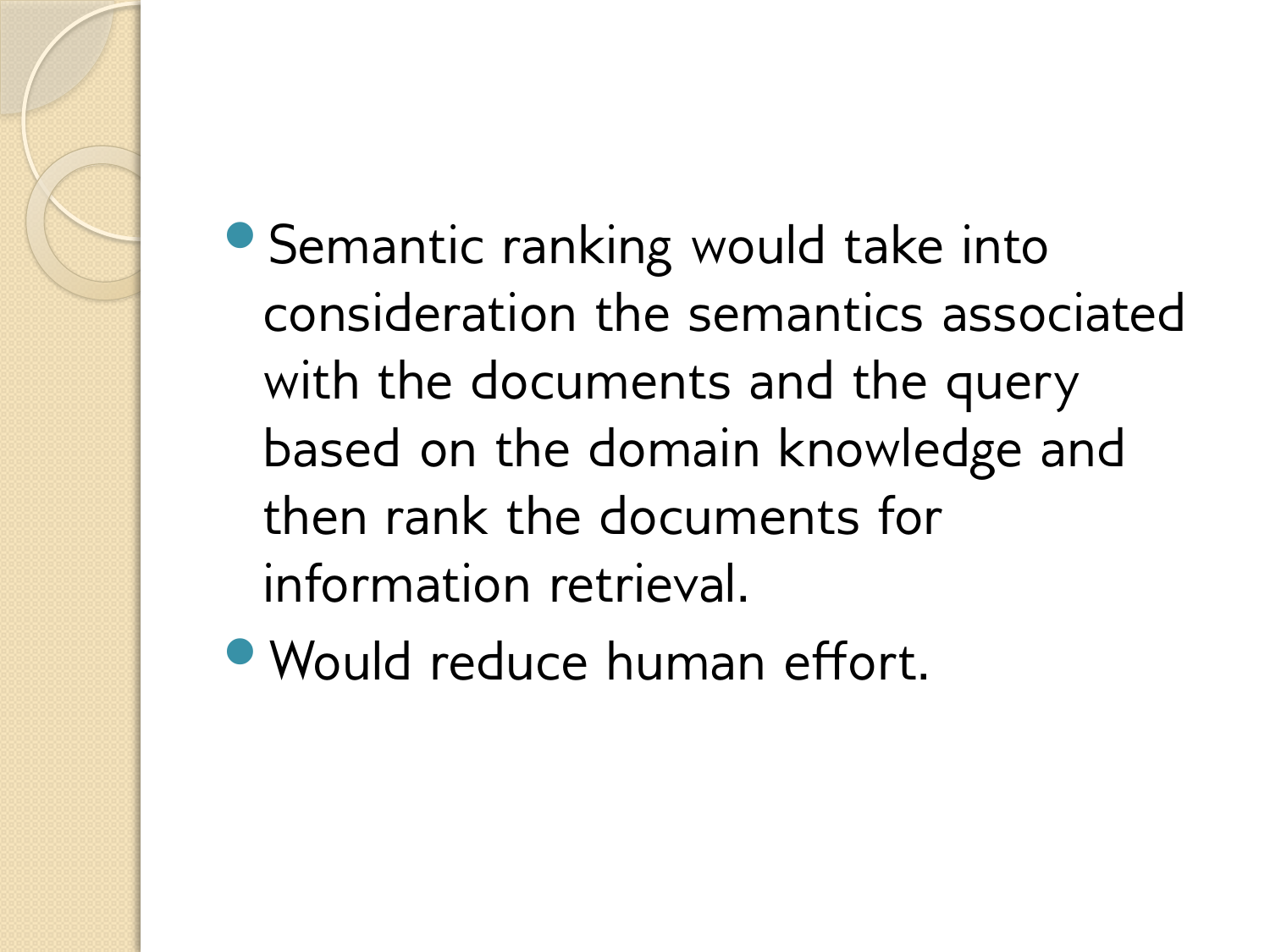

#
Semantic ranking would take into consideration the semantics associated with the documents and the query based on the domain knowledge and then rank the documents for information retrieval.
Would reduce human effort.